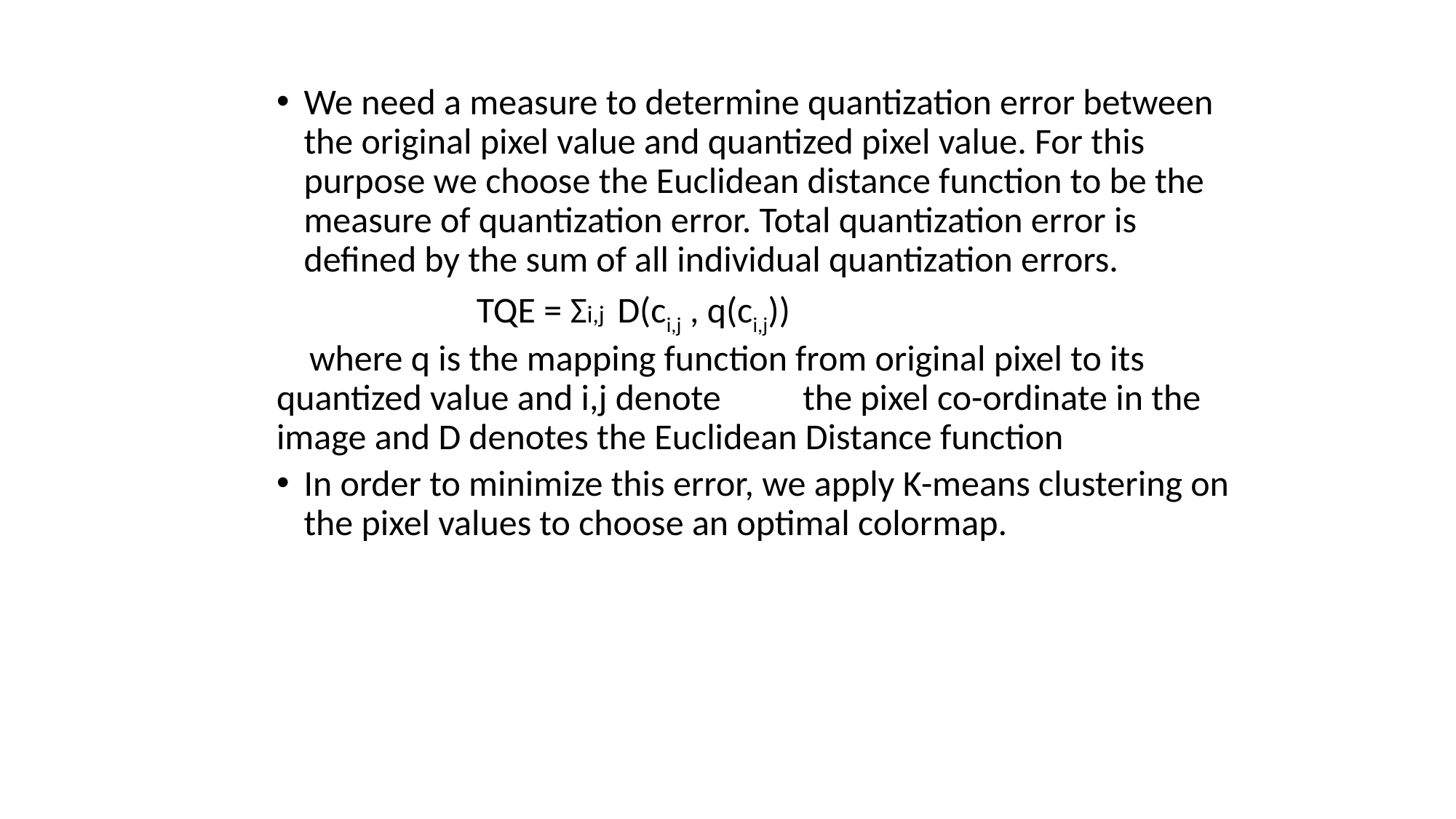

We need a measure to determine quantization error between the original pixel value and quantized pixel value. For this purpose we choose the Euclidean distance function to be the measure of quantization error. Total quantization error is defined by the sum of all individual quantization errors.
		TQE = Σi,j  D(ci,j , q(ci,j))
    where q is the mapping function from original pixel to its quantized value and i,j denote          the pixel co-ordinate in the image and D denotes the Euclidean Distance function
In order to minimize this error, we apply K-means clustering on the pixel values to choose an optimal colormap.